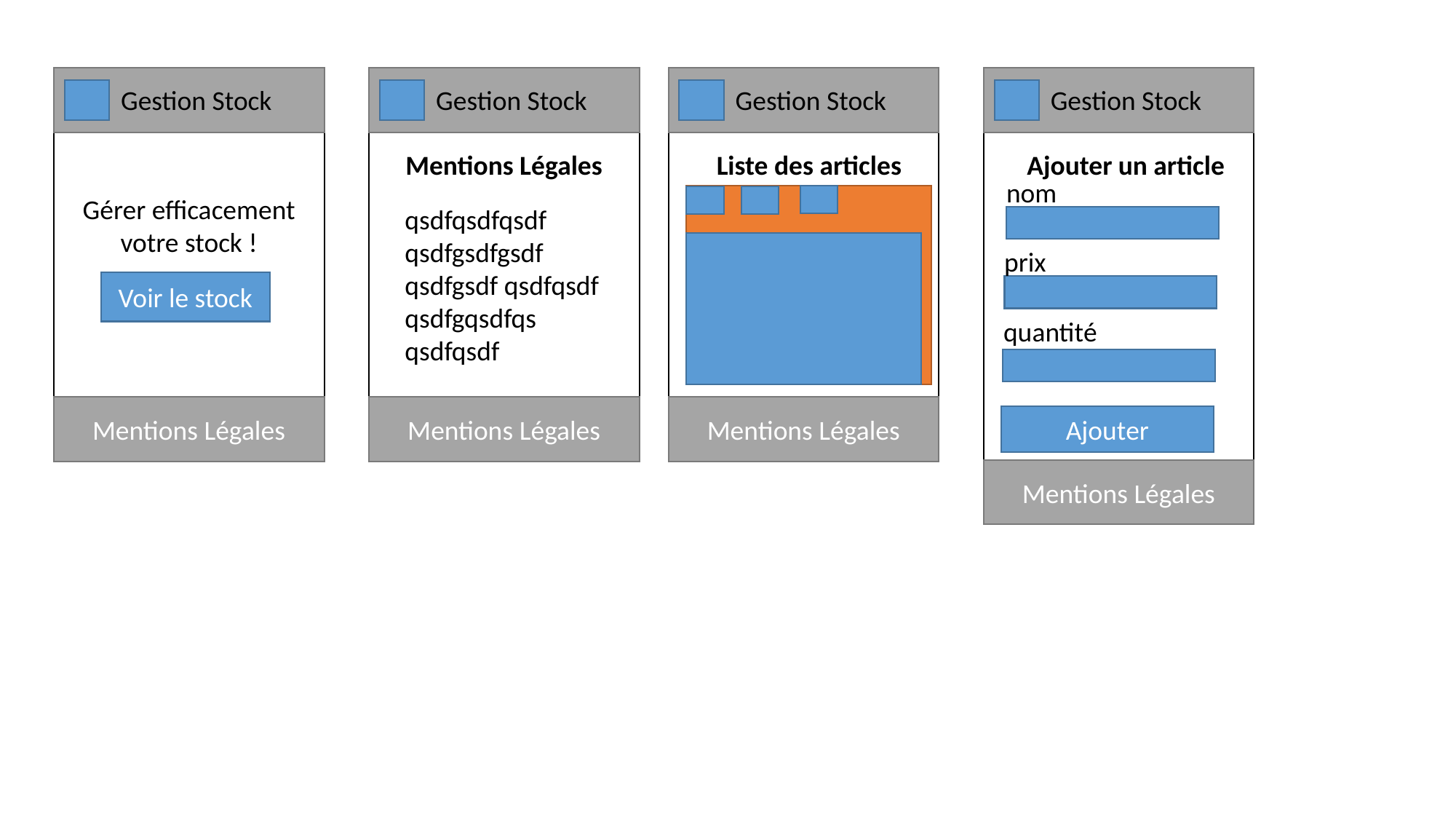

Gestion Stock
Gestion Stock
Gestion Stock
Gestion Stock

Mentions Légales
Liste des articles
Ajouter un article
nom

Gérer efficacement votre stock !

qsdfqsdfqsdf
qsdfgsdfgsdf
qsdfgsdf qsdfqsdf
qsdfgqsdfqs qsdfqsdf

prix
Voir le stock

quantité

Mentions Légales
Mentions Légales
Mentions Légales
Ajouter
Mentions Légales